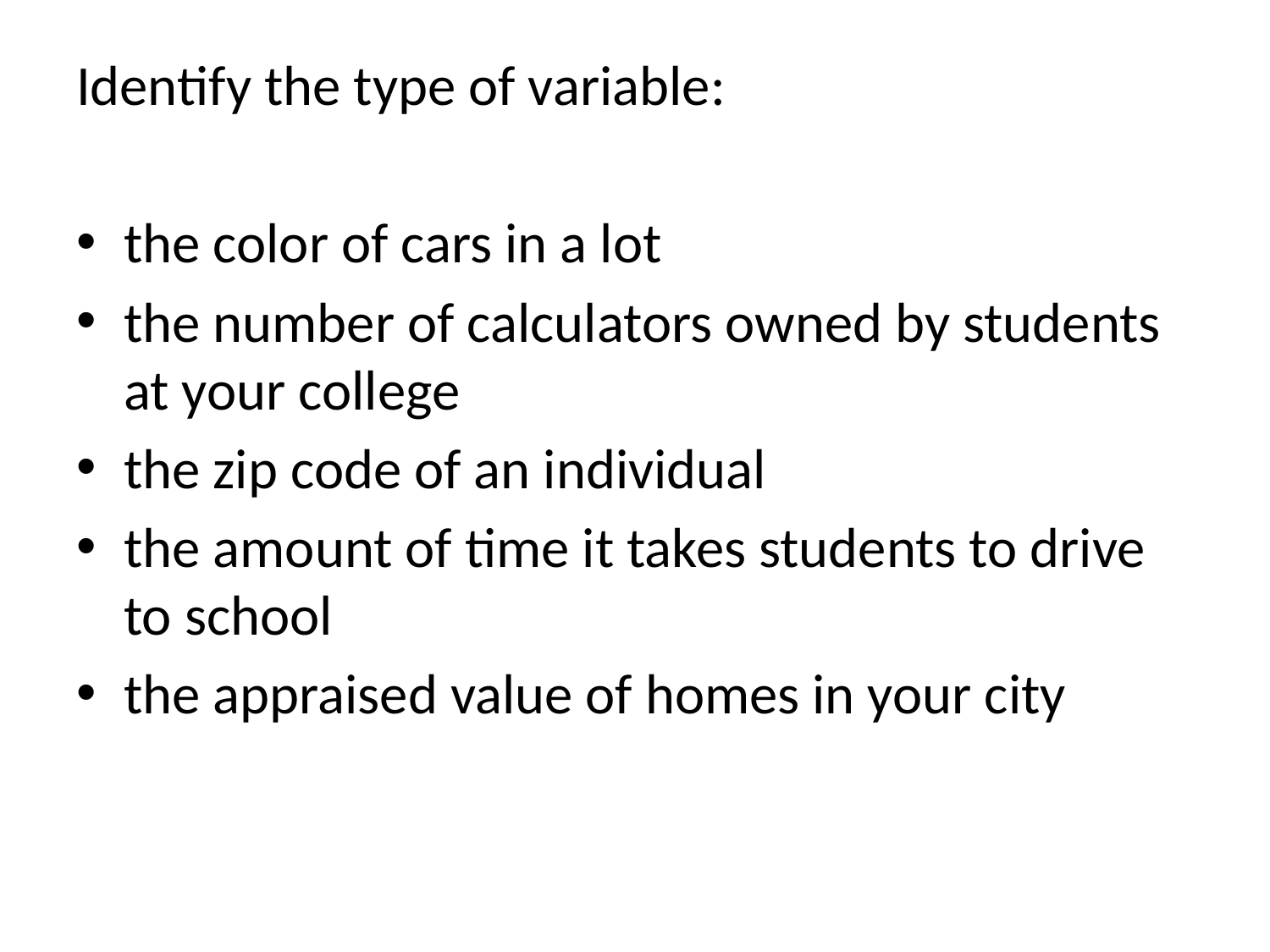

Identify the type of variable:

the color of cars in a lot
the number of calculators owned by students at your college
the zip code of an individual
the amount of time it takes students to drive to school
the appraised value of homes in your city